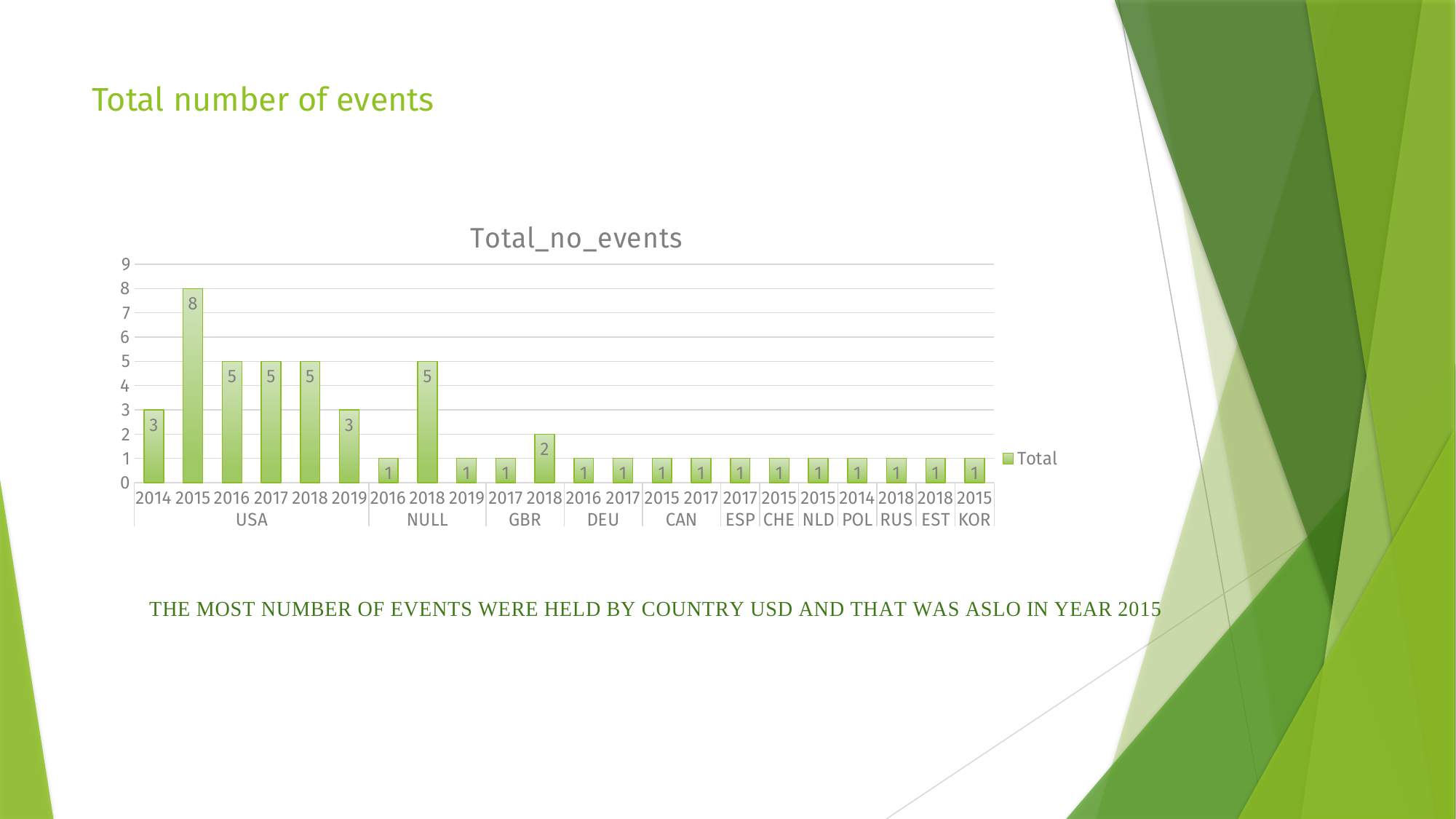

# Total number of events

### Chart: Total_no_events

| Category | Total |
|---|---|
| 2014 | 3.0 |
| 2015 | 8.0 |
| 2016 | 5.0 |
| 2017 | 5.0 |
| 2018 | 5.0 |
| 2019 | 3.0 |
| 2016 | 1.0 |
| 2018 | 5.0 |
| 2019 | 1.0 |
| 2017 | 1.0 |
| 2018 | 2.0 |
| 2016 | 1.0 |
| 2017 | 1.0 |
| 2015 | 1.0 |
| 2017 | 1.0 |
| 2017 | 1.0 |
| 2015 | 1.0 |
| 2015 | 1.0 |
| 2014 | 1.0 |
| 2018 | 1.0 |
| 2018 | 1.0 |
| 2015 | 1.0 |